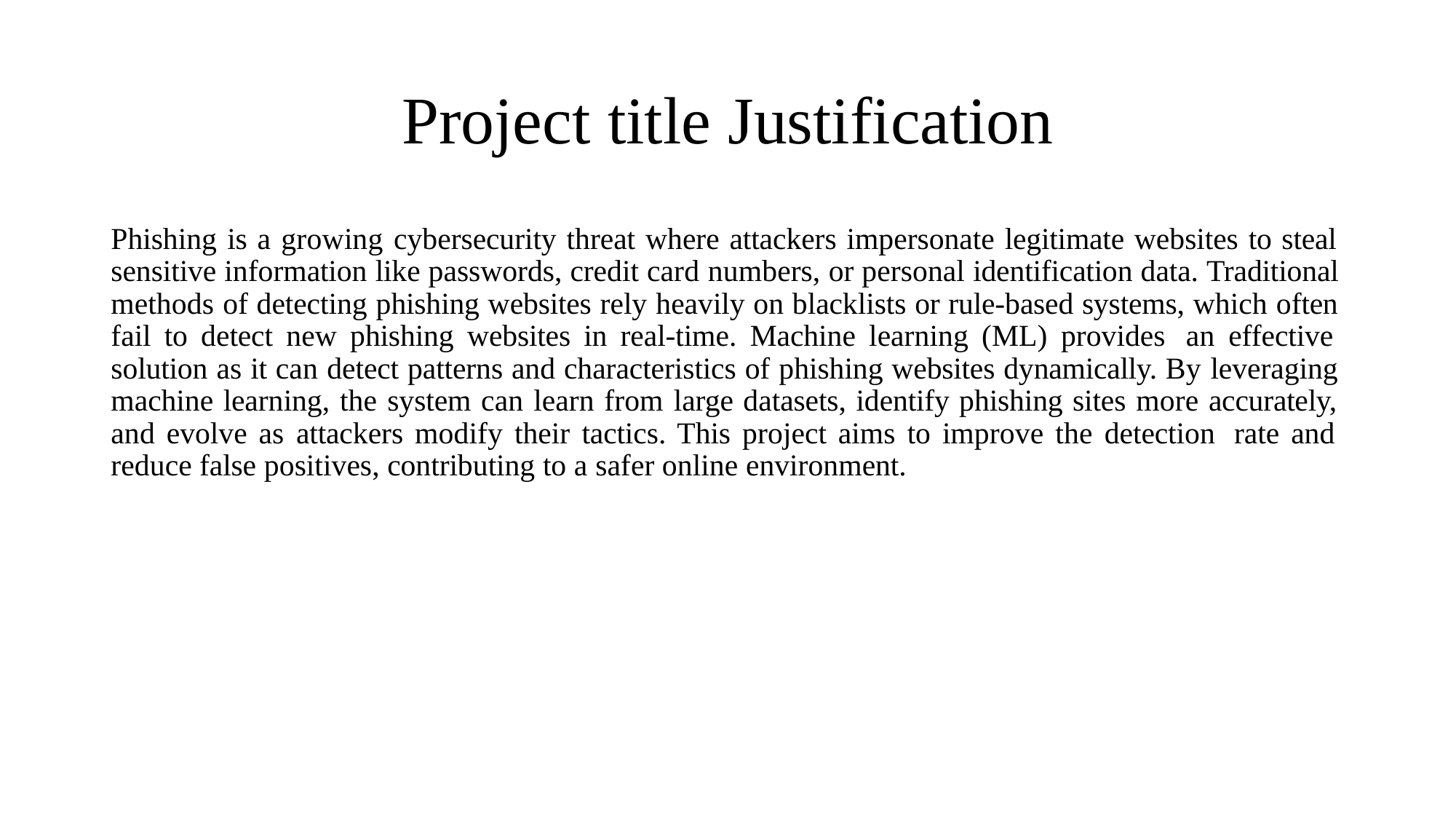

# Project title Justification
Phishing is a growing cybersecurity threat where attackers impersonate legitimate websites to steal  sensitive information like passwords, credit card numbers, or personal identification data. Traditional  methods of detecting phishing websites rely heavily on blacklists or rule-based systems, which often  fail to detect new phishing websites in real-time. Machine learning (ML) provides an effective  solution as it can detect patterns and characteristics of phishing websites dynamically. By leveraging  machine learning, the system can learn from large datasets, identify phishing sites more accurately,  and evolve as attackers modify their tactics. This project aims to improve the detection rate and  reduce false positives, contributing to a safer online environment.